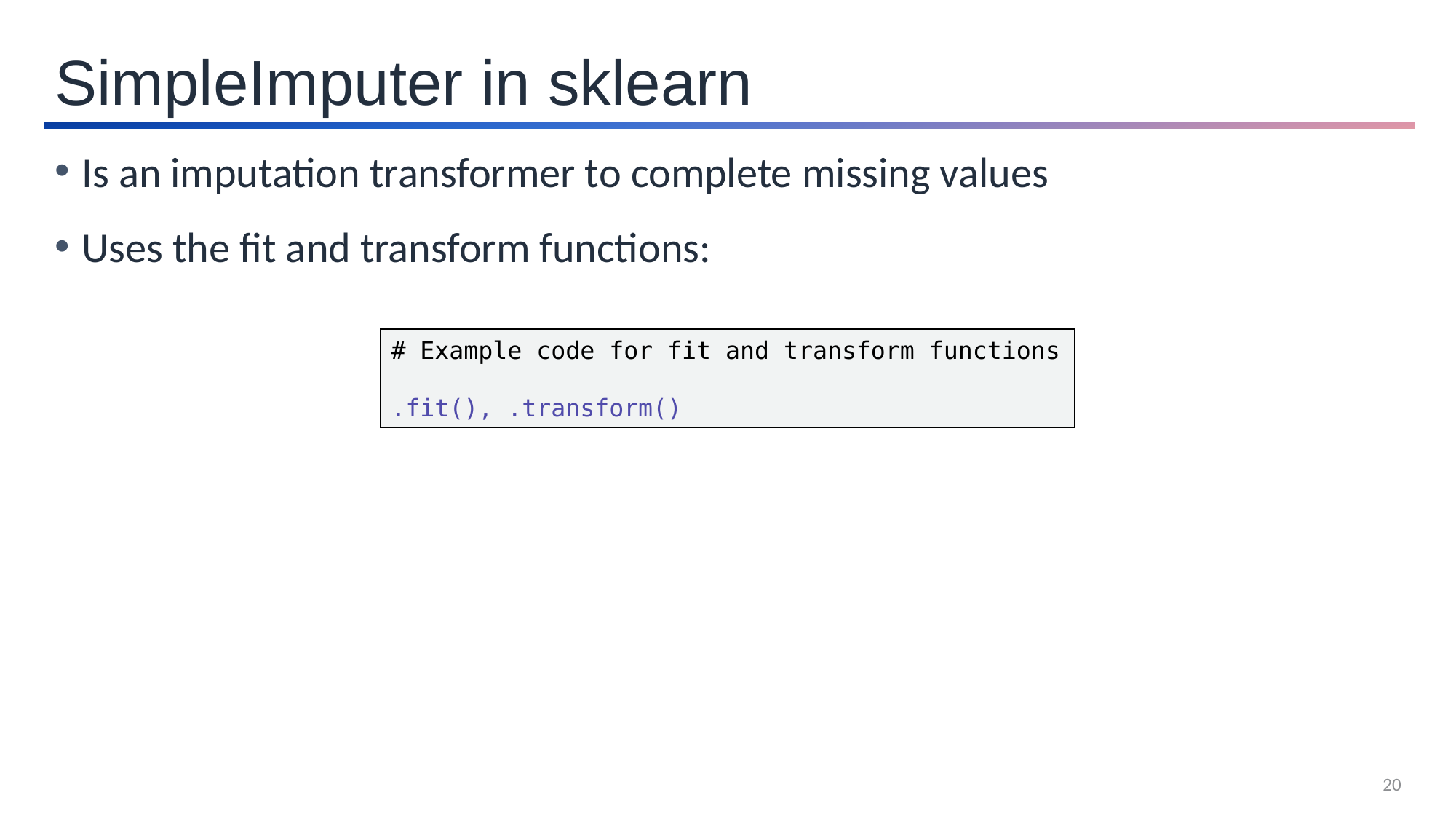

SimpleImputer in sklearn
Is an imputation transformer to complete missing values
Uses the fit and transform functions:
# Example code for fit and transform functions

.fit(), .transform()
20